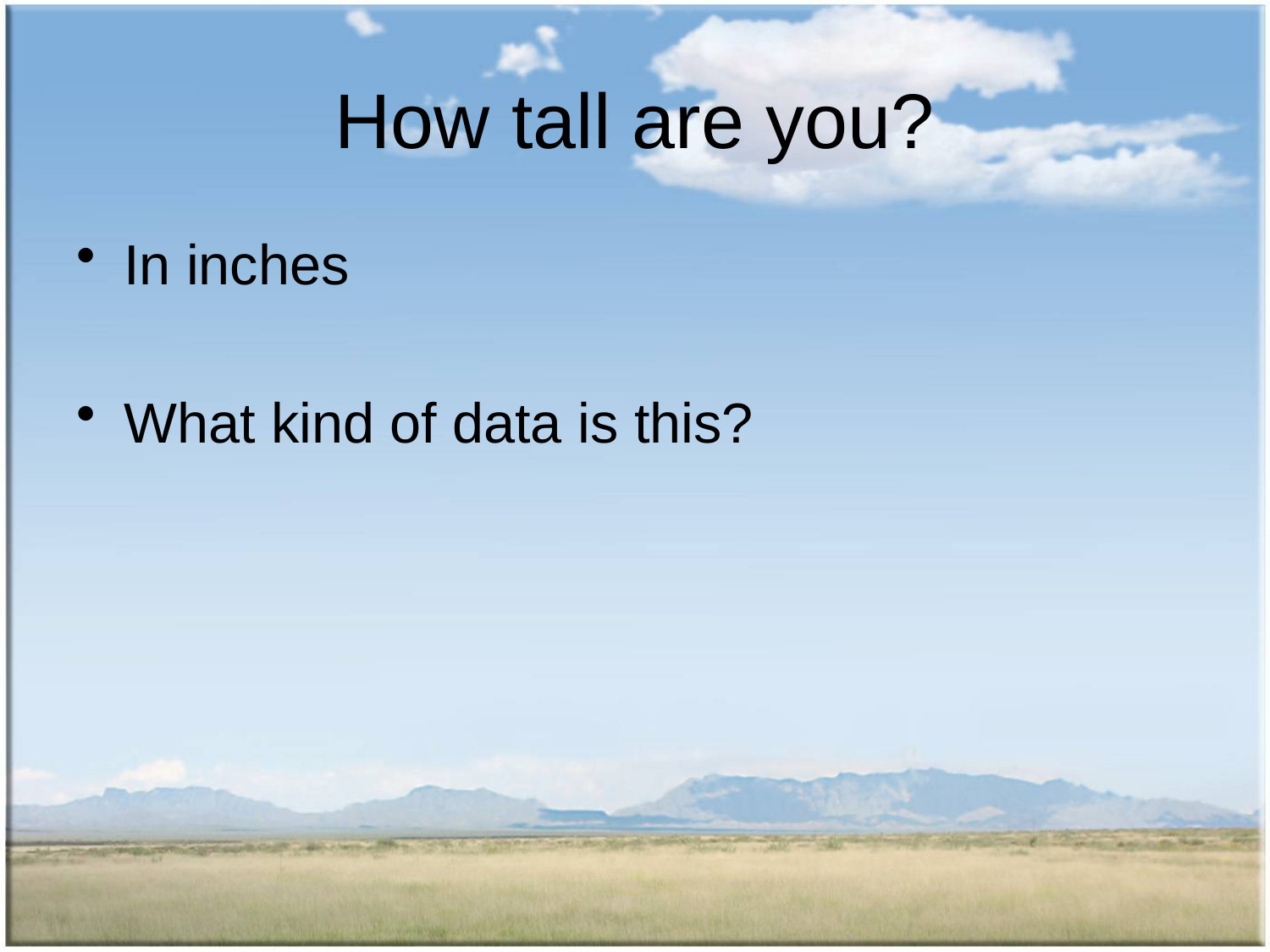

# How tall are you?
In inches

What kind of data is this?